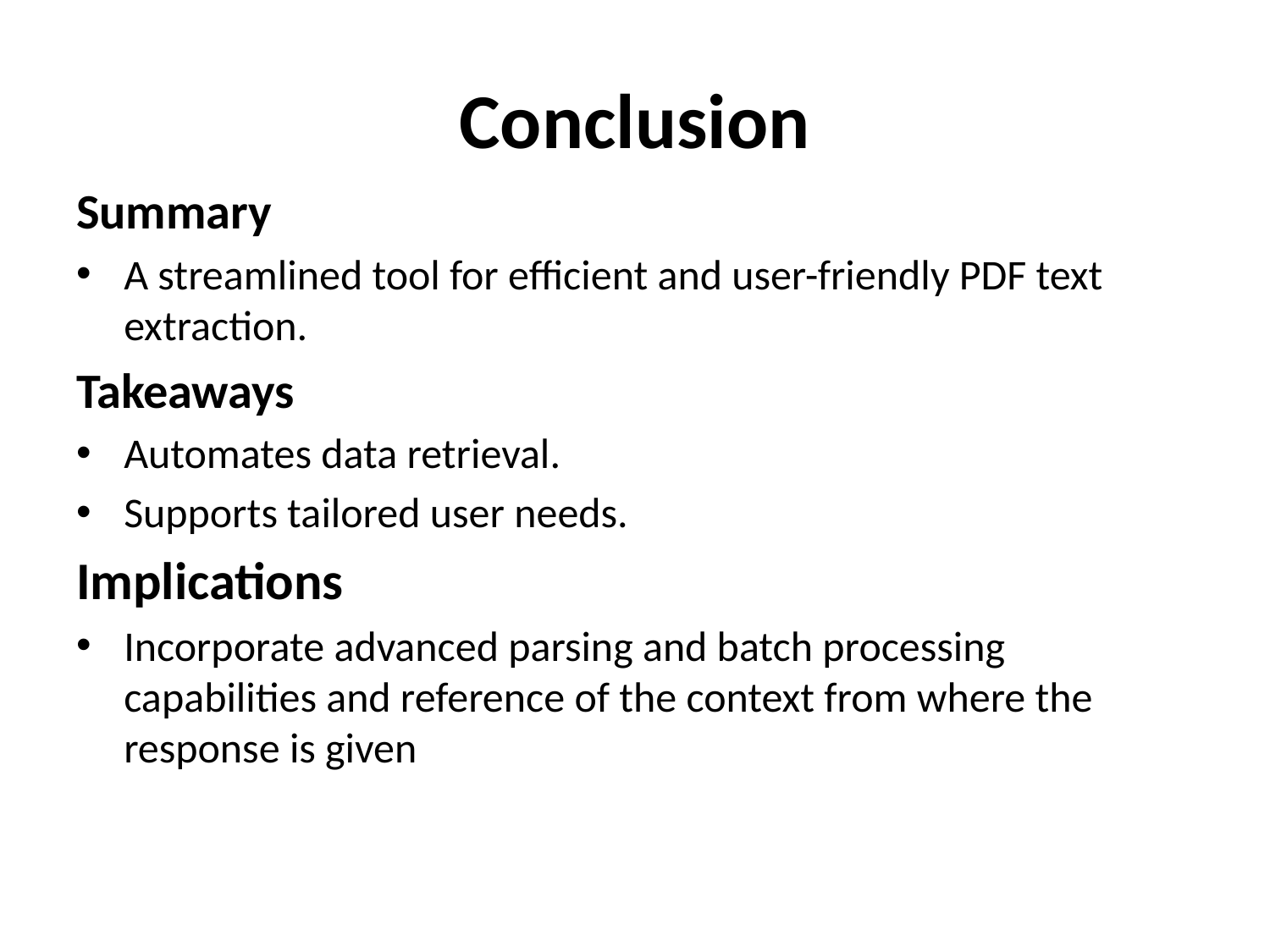

# Conclusion
Summary
A streamlined tool for efficient and user-friendly PDF text extraction.
Takeaways
Automates data retrieval.
Supports tailored user needs.
Implications
Incorporate advanced parsing and batch processing capabilities and reference of the context from where the response is given